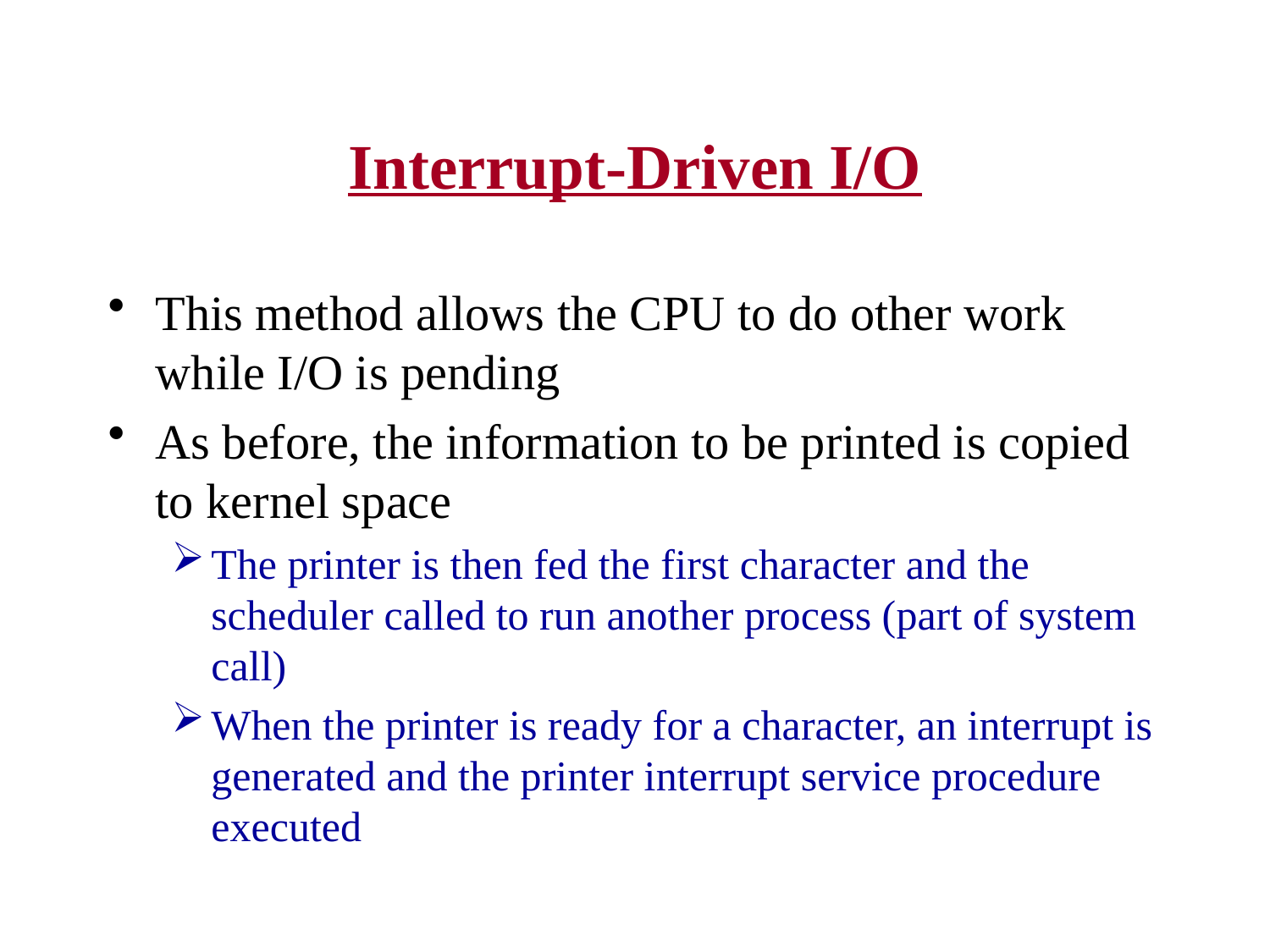

# Interrupt-Driven I/O
This method allows the CPU to do other work while I/O is pending
As before, the information to be printed is copied to kernel space
The printer is then fed the first character and the scheduler called to run another process (part of system call)
When the printer is ready for a character, an interrupt is generated and the printer interrupt service procedure executed